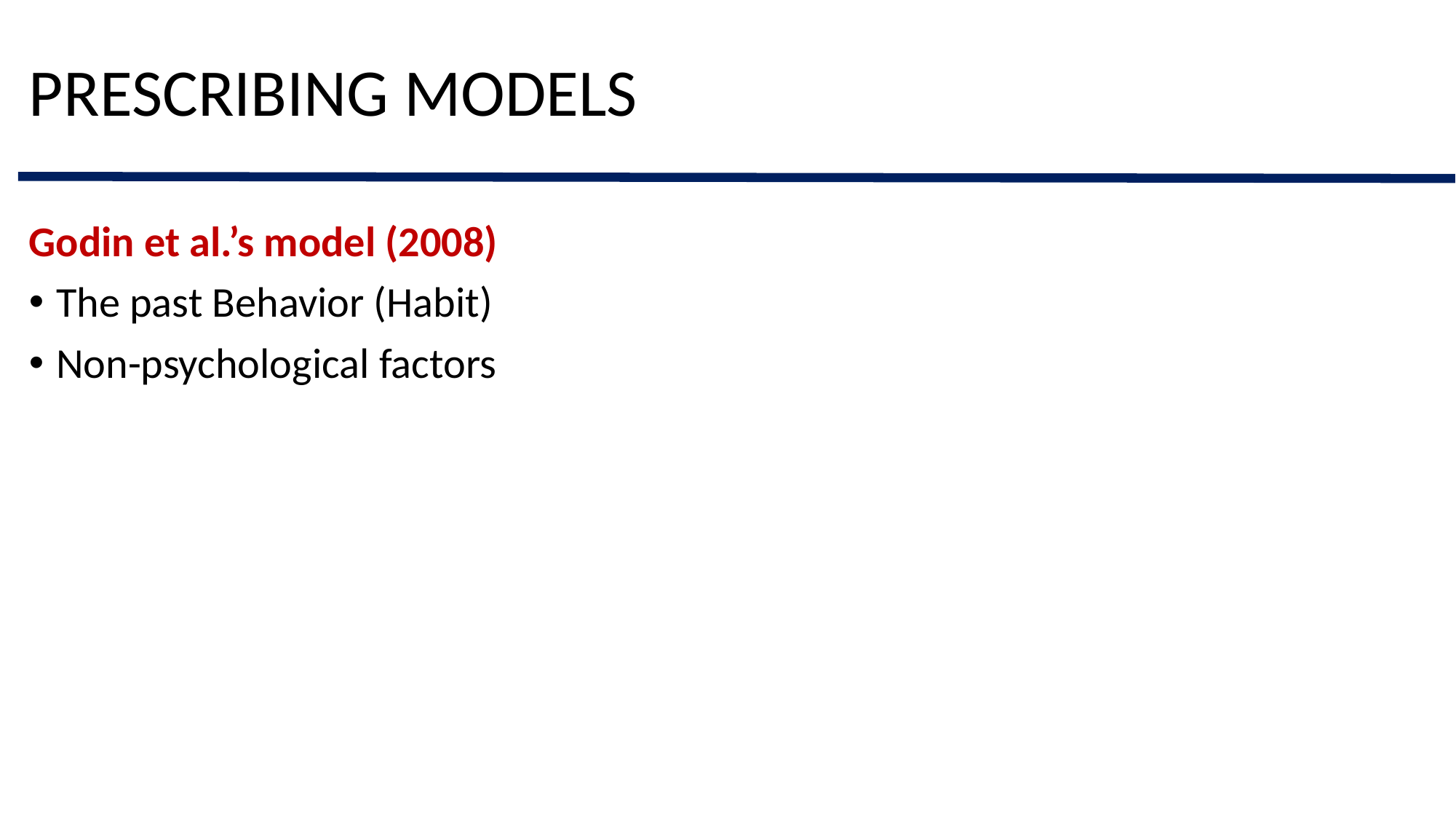

# PRESCRIBING MODELS
Godin et al.’s model (2008)
The past Behavior (Habit)
Non-psychological factors
Ali Murshid M, Mohaidin Z. Models and theories of prescribing decisions: A review and suggested a new model. Pharmacy Practice 2017 Apr-Jun;15(2):990.